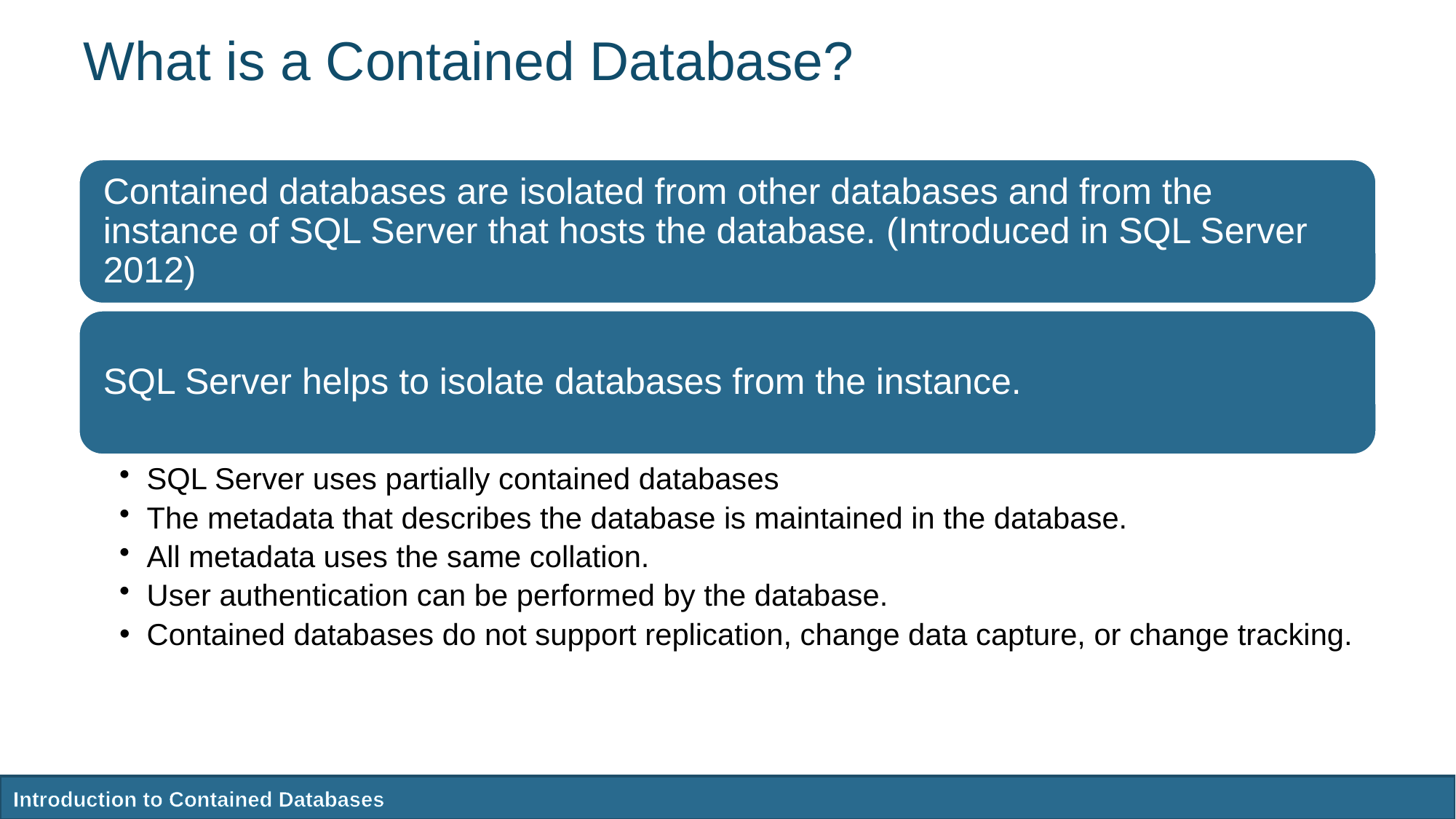

# What is a Contained Database?
Contained databases are isolated from other databases and from the instance of SQL Server that hosts the database. (Introduced in SQL Server 2012)
SQL Server helps to isolate databases from the instance.
SQL Server uses partially contained databases
The metadata that describes the database is maintained in the database.
All metadata uses the same collation.
User authentication can be performed by the database.
Contained databases do not support replication, change data capture, or change tracking.